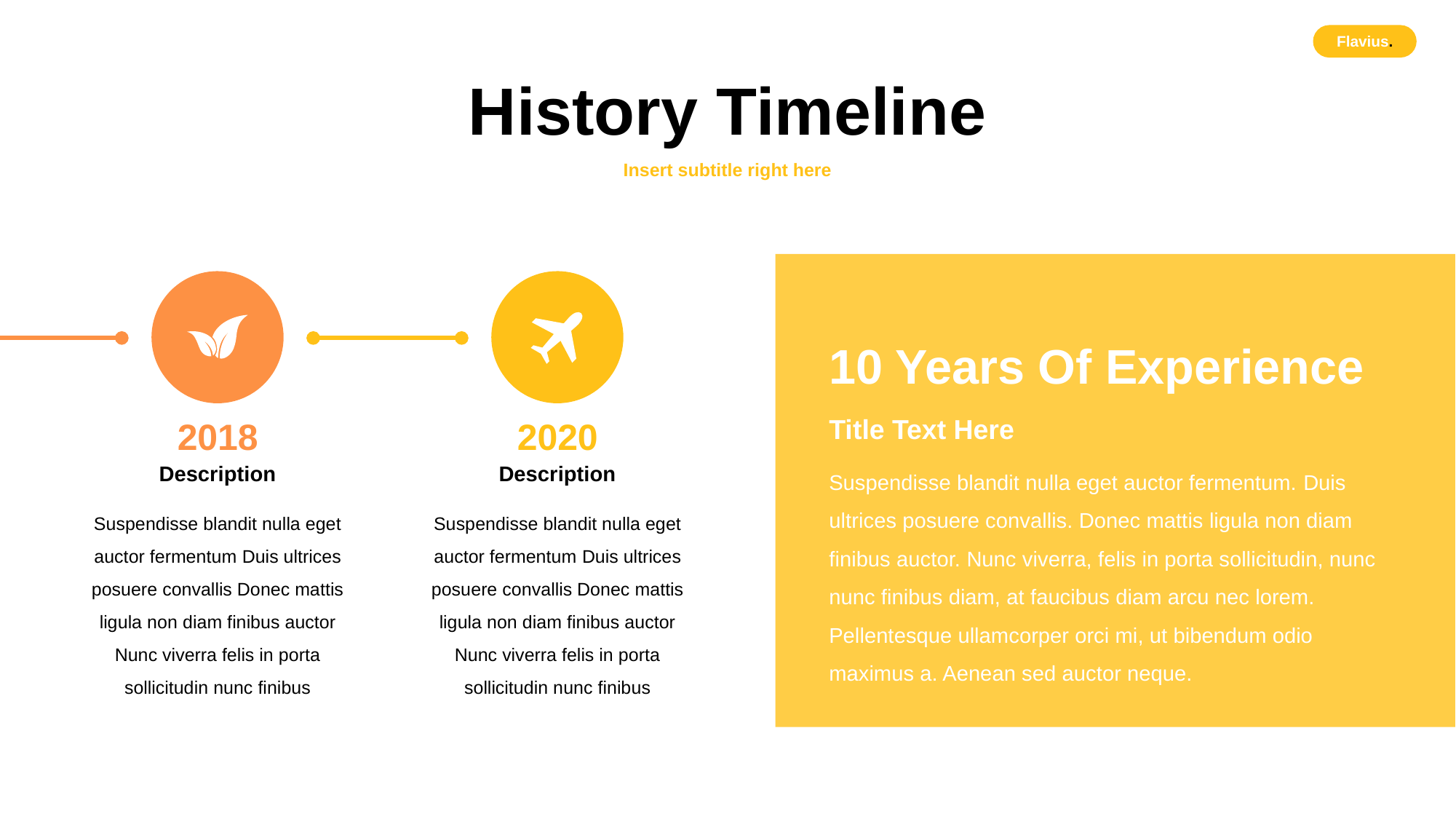

# History Timeline
Insert subtitle right here

10 Years Of Experience
Title Text Here
2018
2020
Suspendisse blandit nulla eget auctor fermentum. Duis ultrices posuere convallis. Donec mattis ligula non diam finibus auctor. Nunc viverra, felis in porta sollicitudin, nunc nunc finibus diam, at faucibus diam arcu nec lorem. Pellentesque ullamcorper orci mi, ut bibendum odio maximus a. Aenean sed auctor neque.
Description
Description
Suspendisse blandit nulla eget auctor fermentum Duis ultrices posuere convallis Donec mattis ligula non diam finibus auctor Nunc viverra felis in porta sollicitudin nunc finibus
Suspendisse blandit nulla eget auctor fermentum Duis ultrices posuere convallis Donec mattis ligula non diam finibus auctor Nunc viverra felis in porta sollicitudin nunc finibus